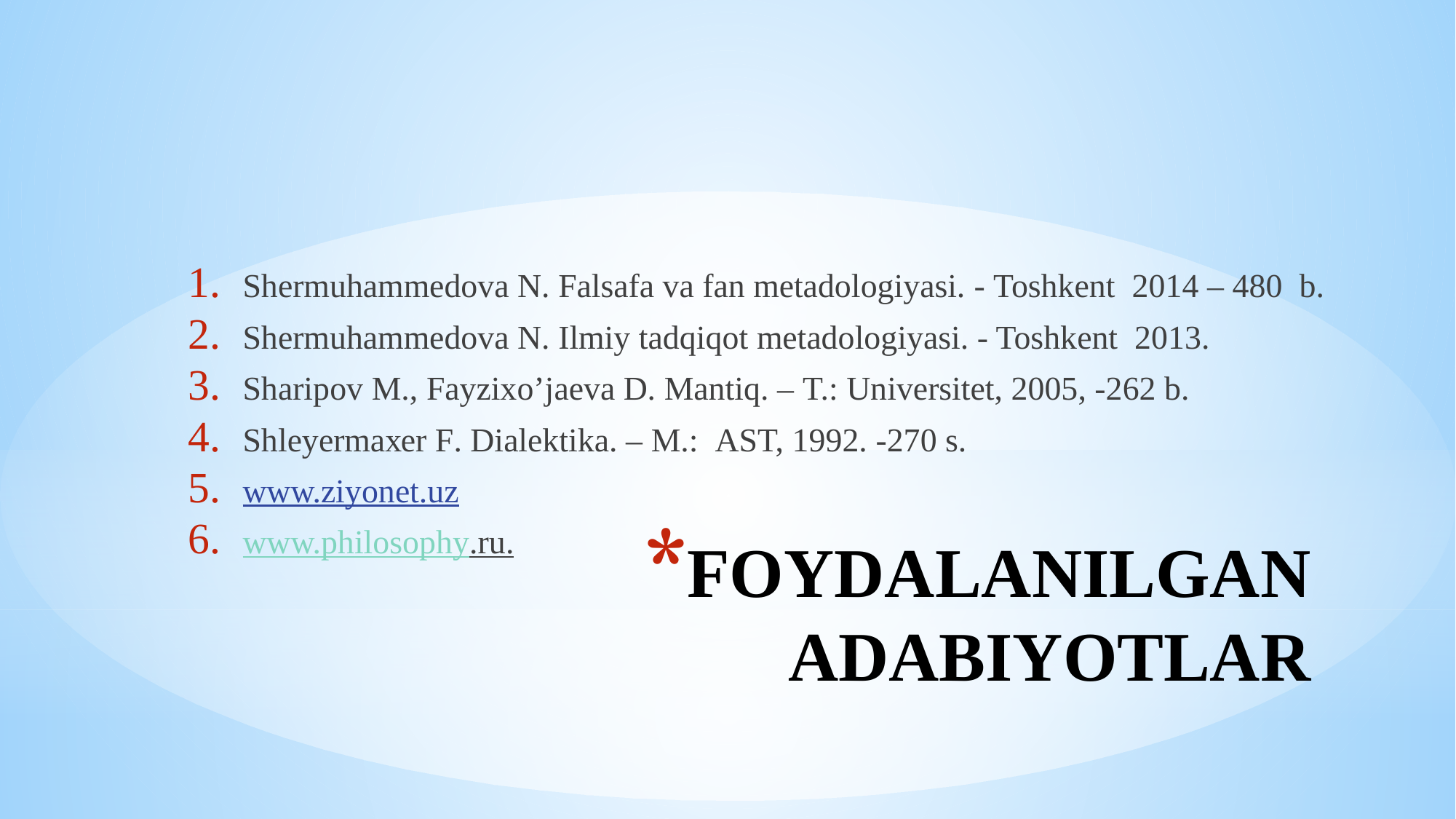

Shеrmuhаmmеdоvа N. Falsafa va fan metadologiyasi. - Toshkent  2014 – 480  b.
Shеrmuhаmmеdоvа N. Ilmiy tadqiqot metadologiyasi. - Toshkent  2013.
Shаripоv M., Fаyziхo’jаеvа D. Mаntiq. – T.: Univеrsitеt, 2005, -262 b.
Shlеyеrmахеr F. Diаlеktikа. – M.:  АST, 1992. -270 s.
www.ziyonet.uz
www.philosophy.ru.

# FOYDALANILGAN ADABIYOTLAR